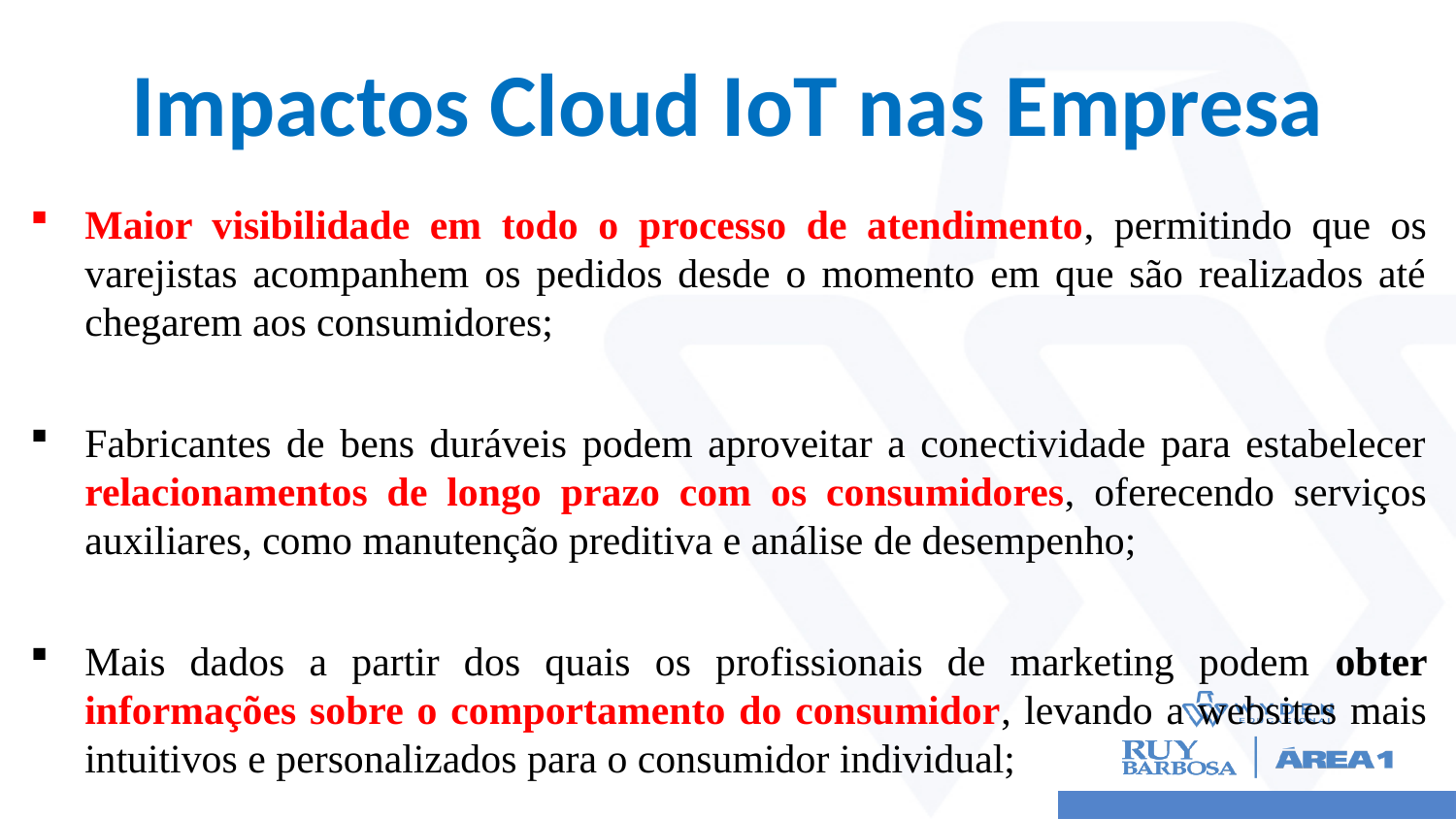

# Impactos Cloud IoT nas Empresa
Maior visibilidade em todo o processo de atendimento, permitindo que os varejistas acompanhem os pedidos desde o momento em que são realizados até chegarem aos consumidores;

Fabricantes de bens duráveis podem aproveitar a conectividade para estabelecer relacionamentos de longo prazo com os consumidores, oferecendo serviços auxiliares, como manutenção preditiva e análise de desempenho;

Mais dados a partir dos quais os profissionais de marketing podem obter informações sobre o comportamento do consumidor, levando a websites mais intuitivos e personalizados para o consumidor individual;